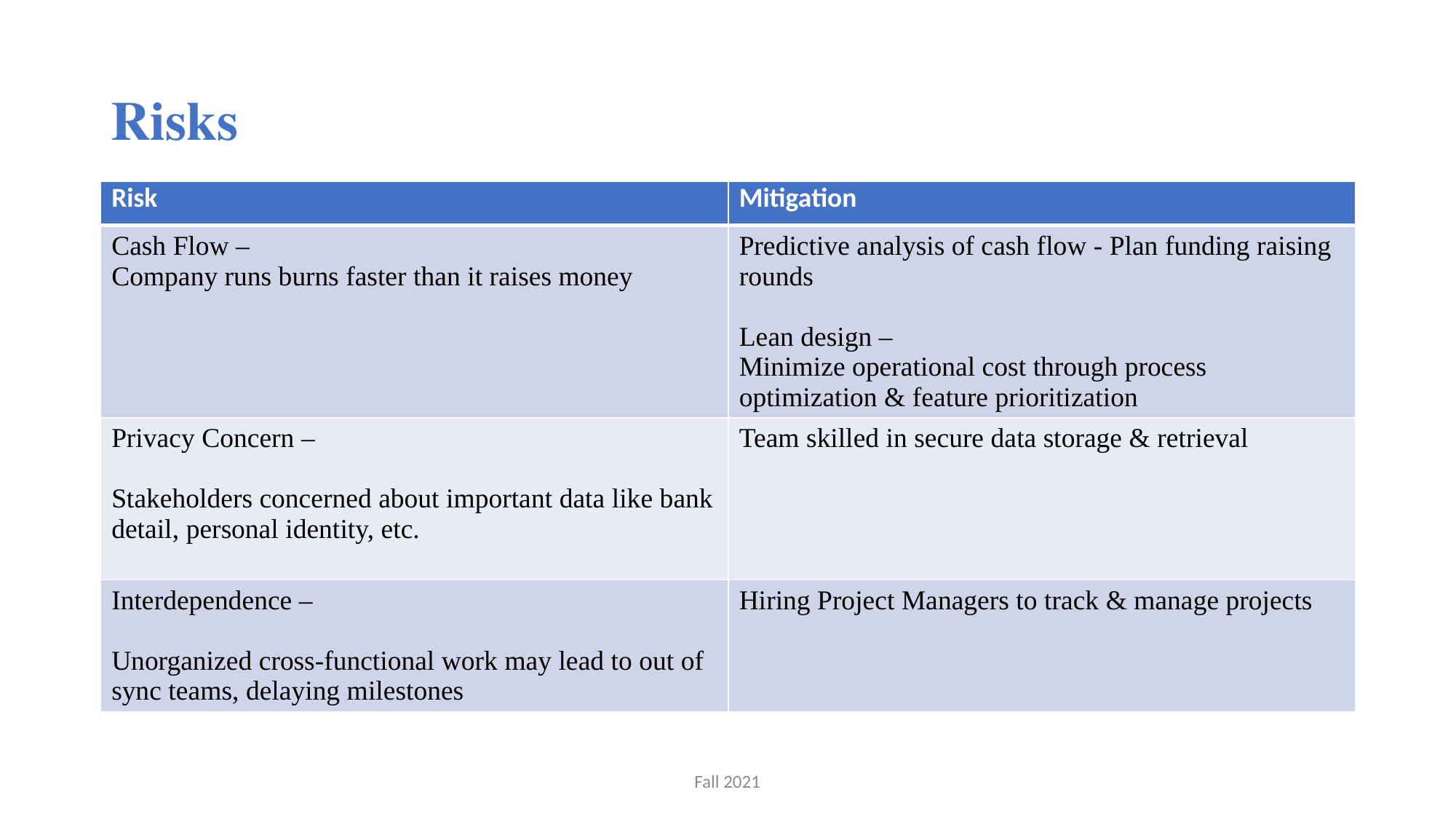

# Risks
| Risk | Mitigation |
| --- | --- |
| Cash Flow – Company runs burns faster than it raises money | Predictive analysis of cash flow - Plan funding raising rounds  Lean design – Minimize operational cost through process optimization & feature prioritization |
| Privacy Concern – Stakeholders concerned about important data like bank detail, personal identity, etc. | Team skilled in secure data storage & retrieval |
| Interdependence –  Unorganized cross-functional work may lead to out of sync teams, delaying milestones | Hiring Project Managers to track & manage projects |
Fall 2021